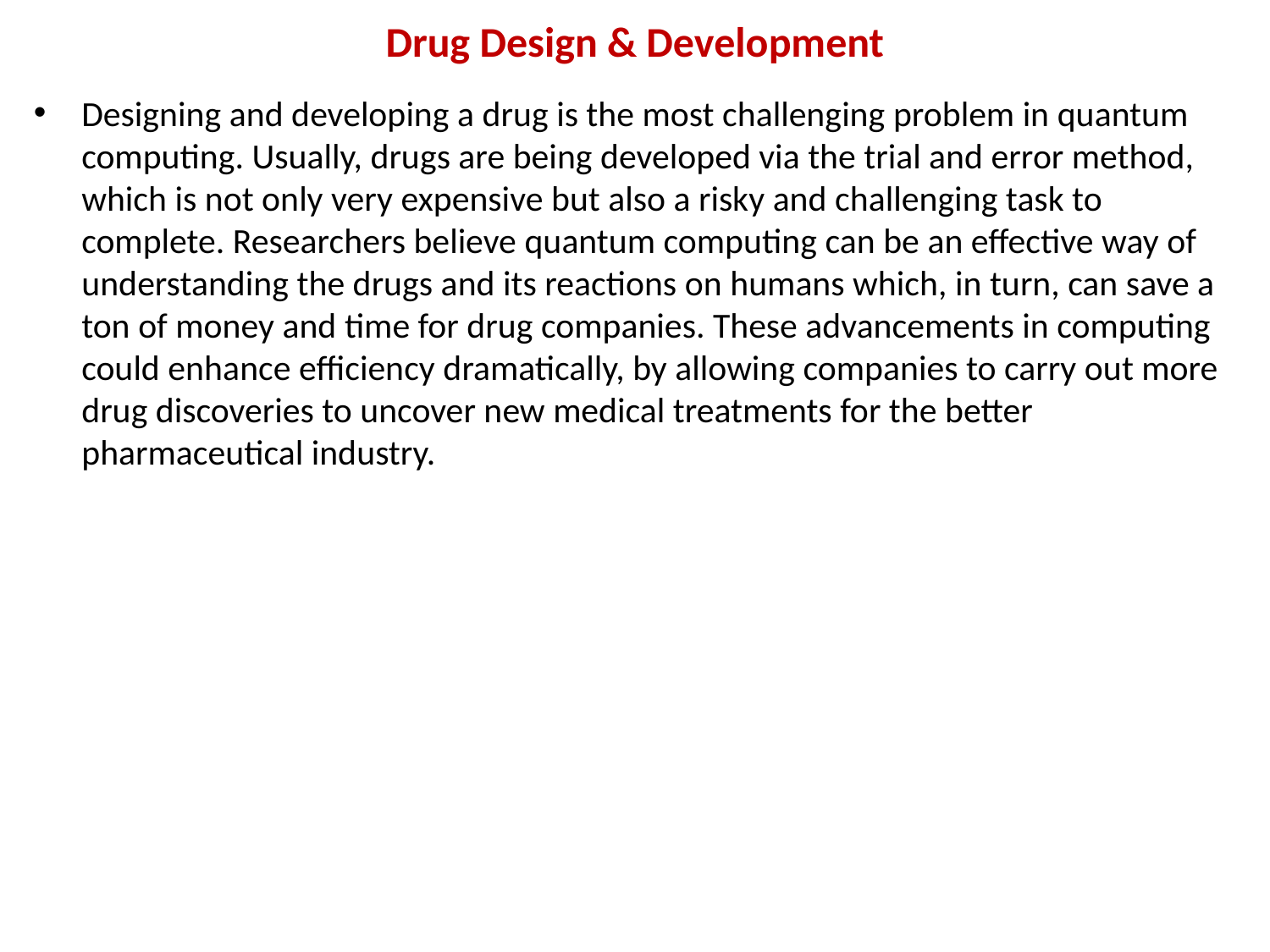

# Drug Design & Development
Designing and developing a drug is the most challenging problem in quantum computing. Usually, drugs are being developed via the trial and error method, which is not only very expensive but also a risky and challenging task to complete. Researchers believe quantum computing can be an effective way of understanding the drugs and its reactions on humans which, in turn, can save a ton of money and time for drug companies. These advancements in computing could enhance efficiency dramatically, by allowing companies to carry out more drug discoveries to uncover new medical treatments for the better pharmaceutical industry.